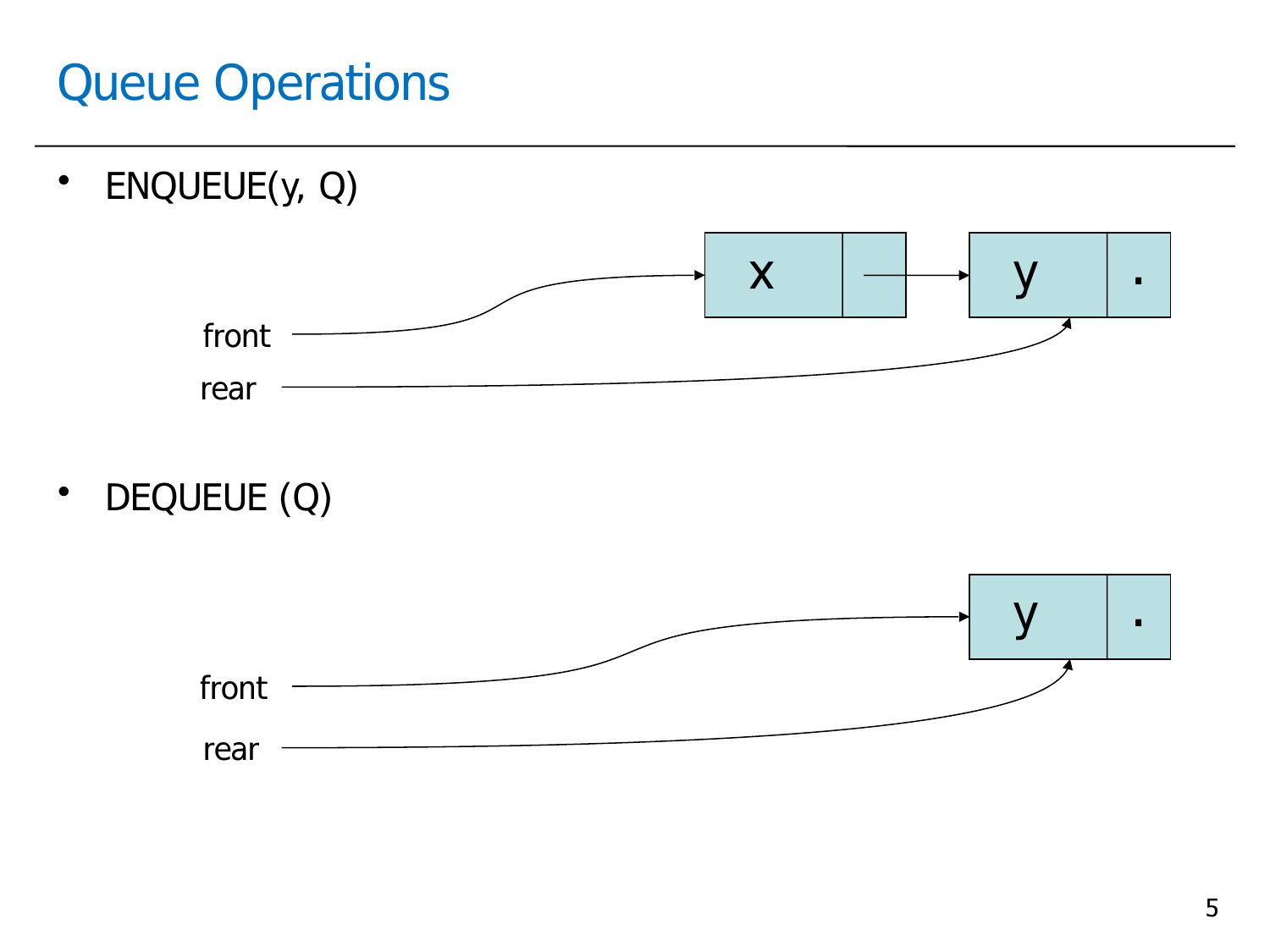

# Queue Operations
ENQUEUE(y, Q)

DEQUEUE (Q)
.

x

y

front
rear
.

y

front
rear
5